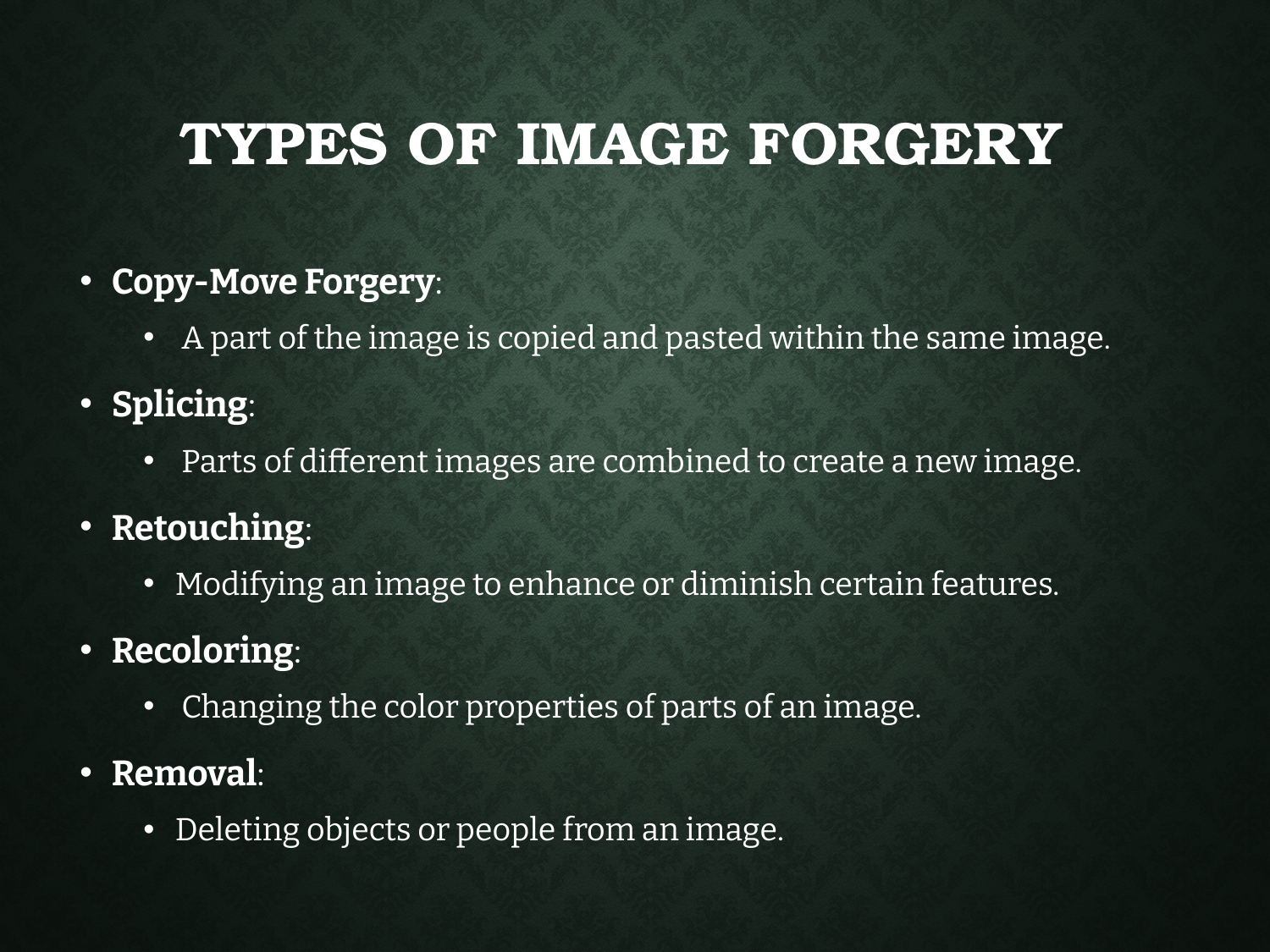

# Types of image forgery

Copy-Move Forgery:
 A part of the image is copied and pasted within the same image.
Splicing:
 Parts of different images are combined to create a new image.
Retouching:
Modifying an image to enhance or diminish certain features.
Recoloring:
 Changing the color properties of parts of an image.
Removal:
Deleting objects or people from an image.